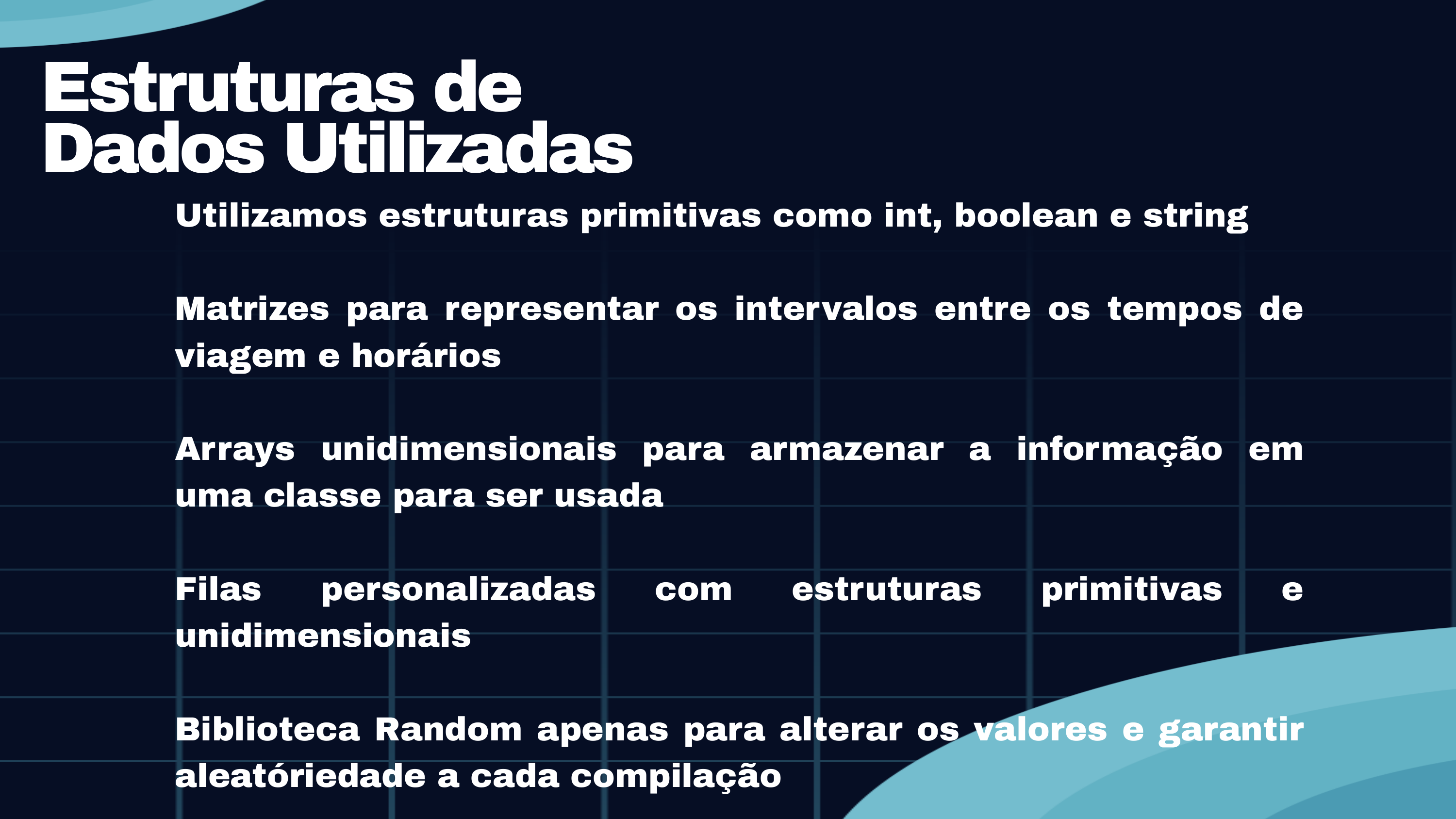

Estruturas de Dados Utilizadas
Utilizamos estruturas primitivas como int, boolean e string

Matrizes para representar os intervalos entre os tempos de viagem e horários

Arrays unidimensionais para armazenar a informação em uma classe para ser usada

Filas personalizadas com estruturas primitivas e unidimensionais

Biblioteca Random apenas para alterar os valores e garantir aleatóriedade a cada compilação